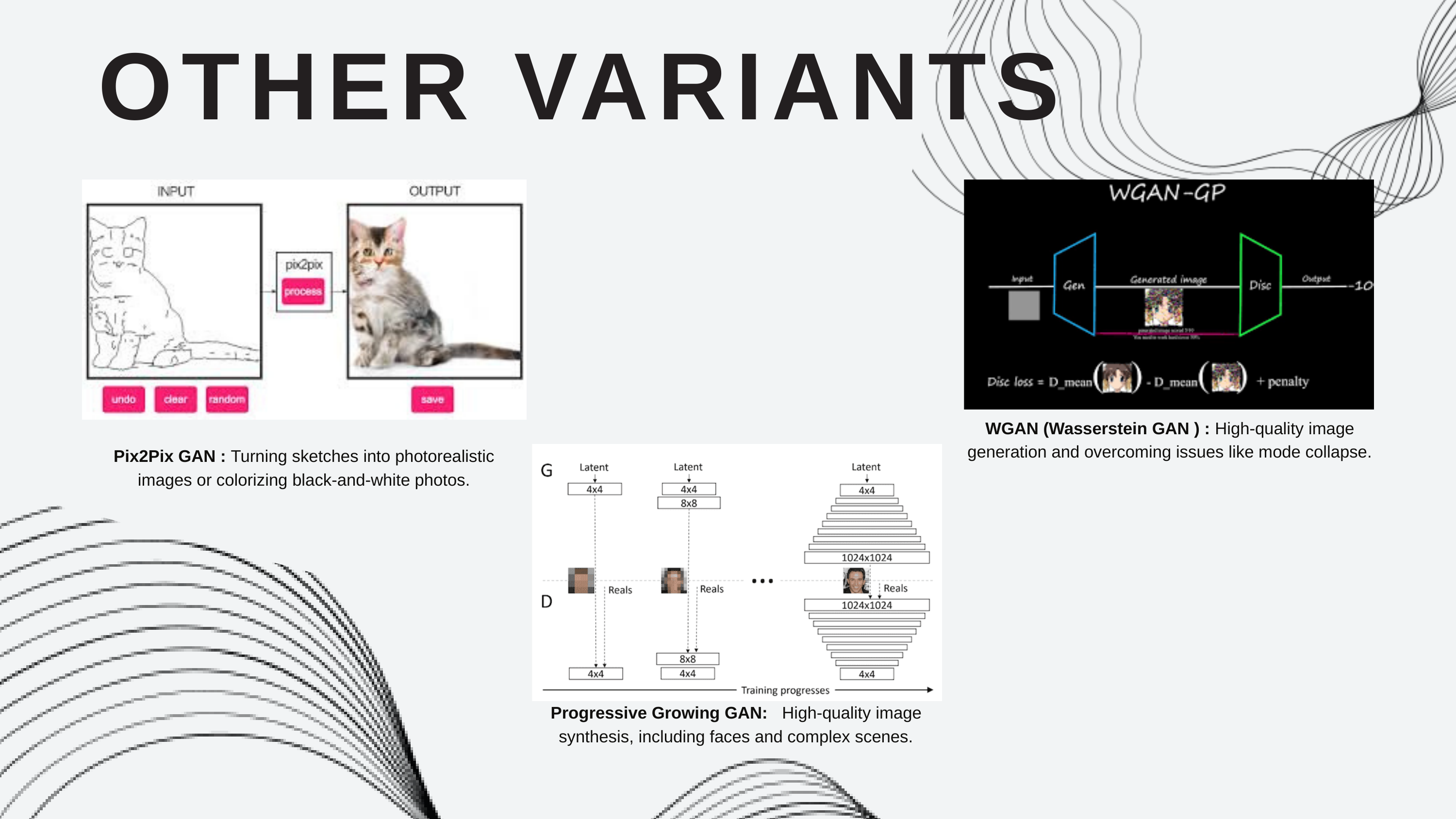

OTHER VARIANTS

WGAN (Wasserstein GAN ) : High-quality image generation and overcoming issues like mode collapse.
Pix2Pix GAN : Turning sketches into photorealistic images or colorizing black-and-white photos.

Progressive Growing GAN:   High-quality image synthesis, including faces and complex scenes.